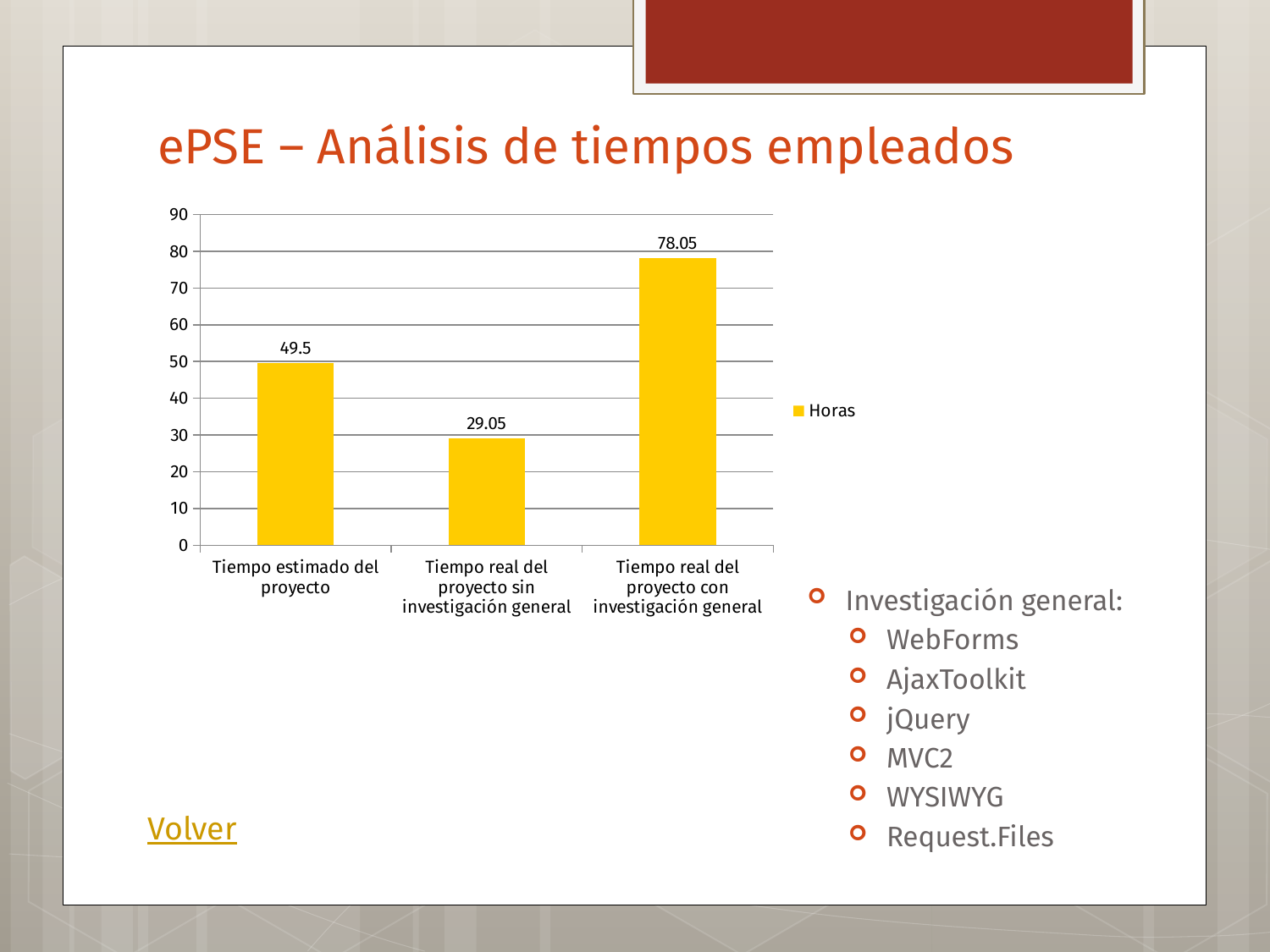

# ePSE – Análisis de tiempos empleados

### Chart

| Category | Horas |
|---|---|
| Tiempo estimado del proyecto | 49.5 |
| Tiempo real del proyecto sin investigación general | 29.049999999999997 |
| Tiempo real del proyecto con investigación general | 78.05 |
Investigación general:
WebForms
AjaxToolkit
jQuery
MVC2
WYSIWYG
Request.Files

Volver